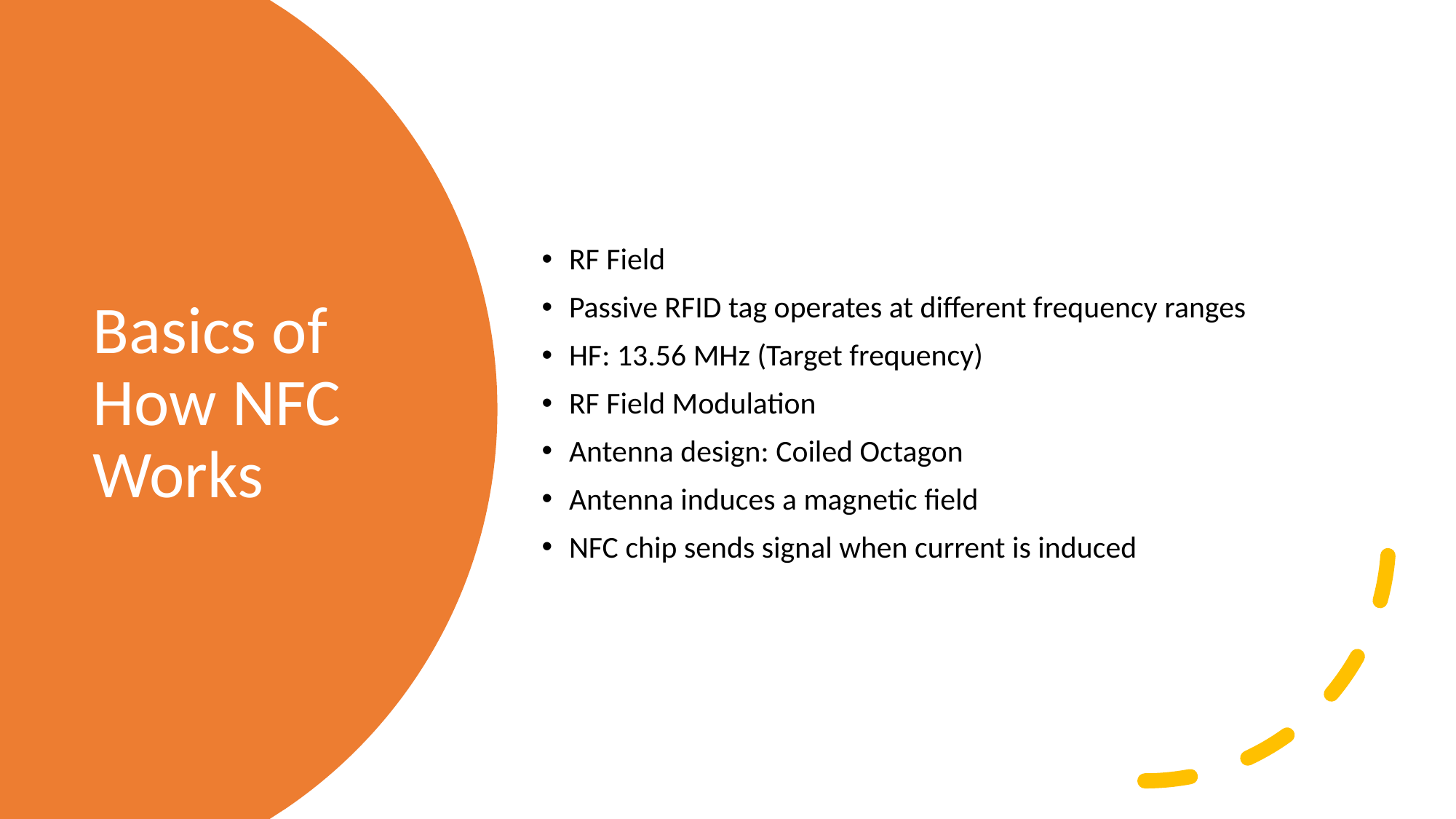

RF Field
Passive RFID tag operates at different frequency ranges
HF: 13.56 MHz (Target frequency)
RF Field Modulation
Antenna design: Coiled Octagon
Antenna induces a magnetic field
NFC chip sends signal when current is induced
# Basics of How NFC Works